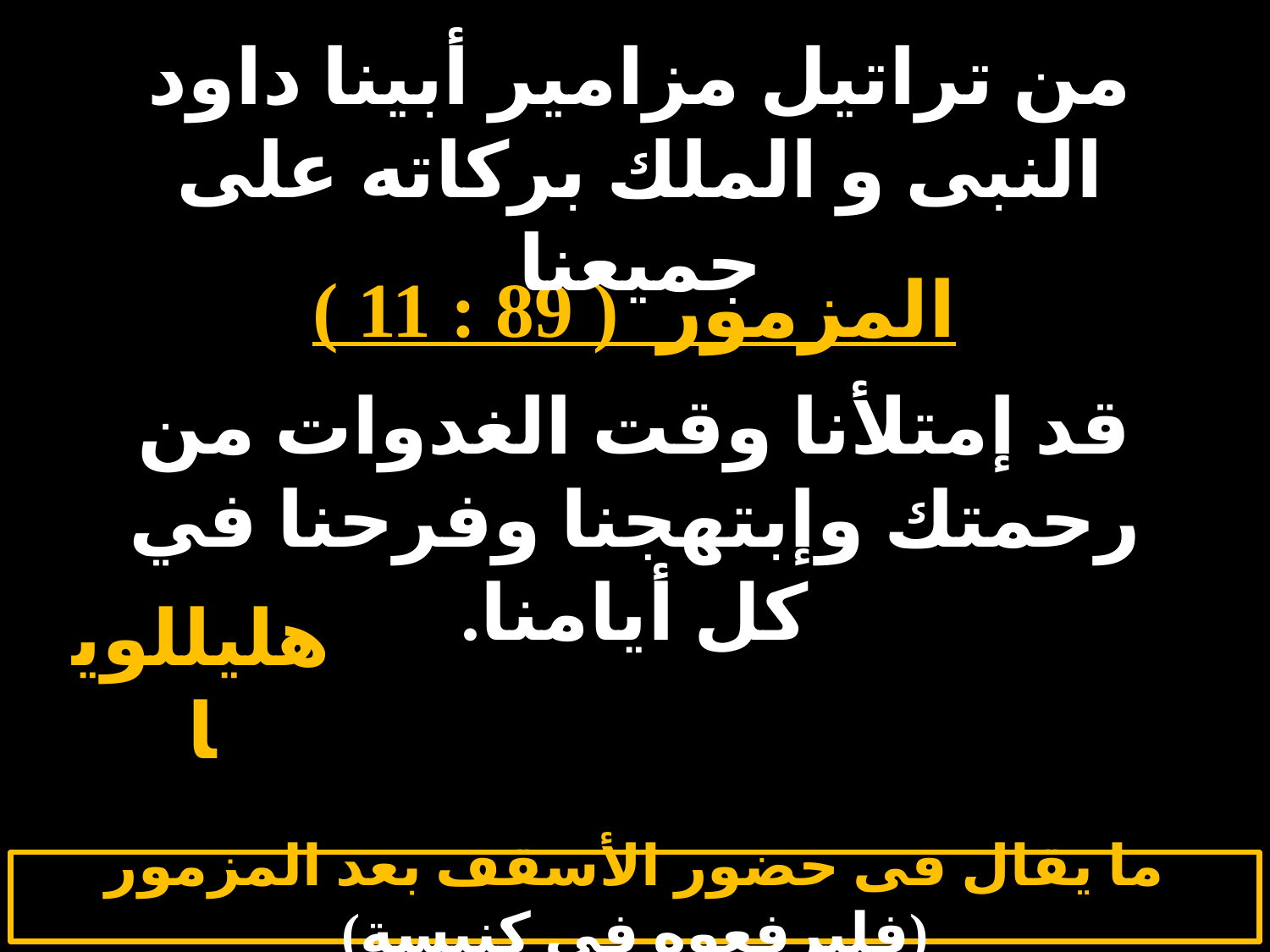

# الخميس 2
من تراتيل مزامير أبينا داود النبى و الملك بركاته على جميعنا
المزمور  ( 89 : 11 )
قد إمتلأنا وقت الغدوات من رحمتك وإبتهجنا وفرحنا في كل أيامنا.
هليللويا
ما يقال فى حضور الأسقف بعد المزمور (فليرفعوه فى كنيسة)